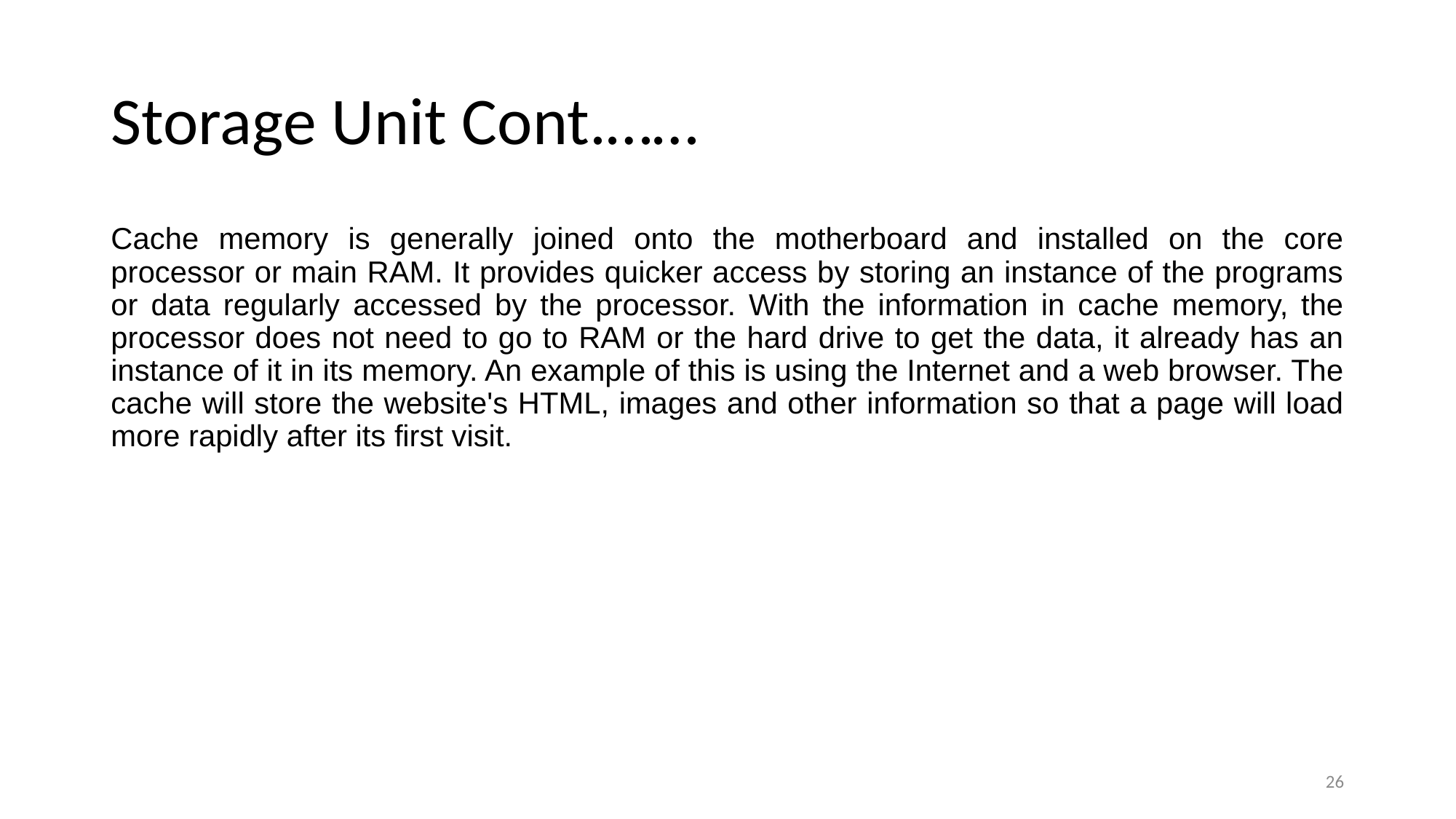

# Storage Unit Cont.……
Cache memory is generally joined onto the motherboard and installed on the core processor or main RAM. It provides quicker access by storing an instance of the programs or data regularly accessed by the processor. With the information in cache memory, the processor does not need to go to RAM or the hard drive to get the data, it already has an instance of it in its memory. An example of this is using the Internet and a web browser. The cache will store the website's HTML, images and other information so that a page will load more rapidly after its first visit.
26